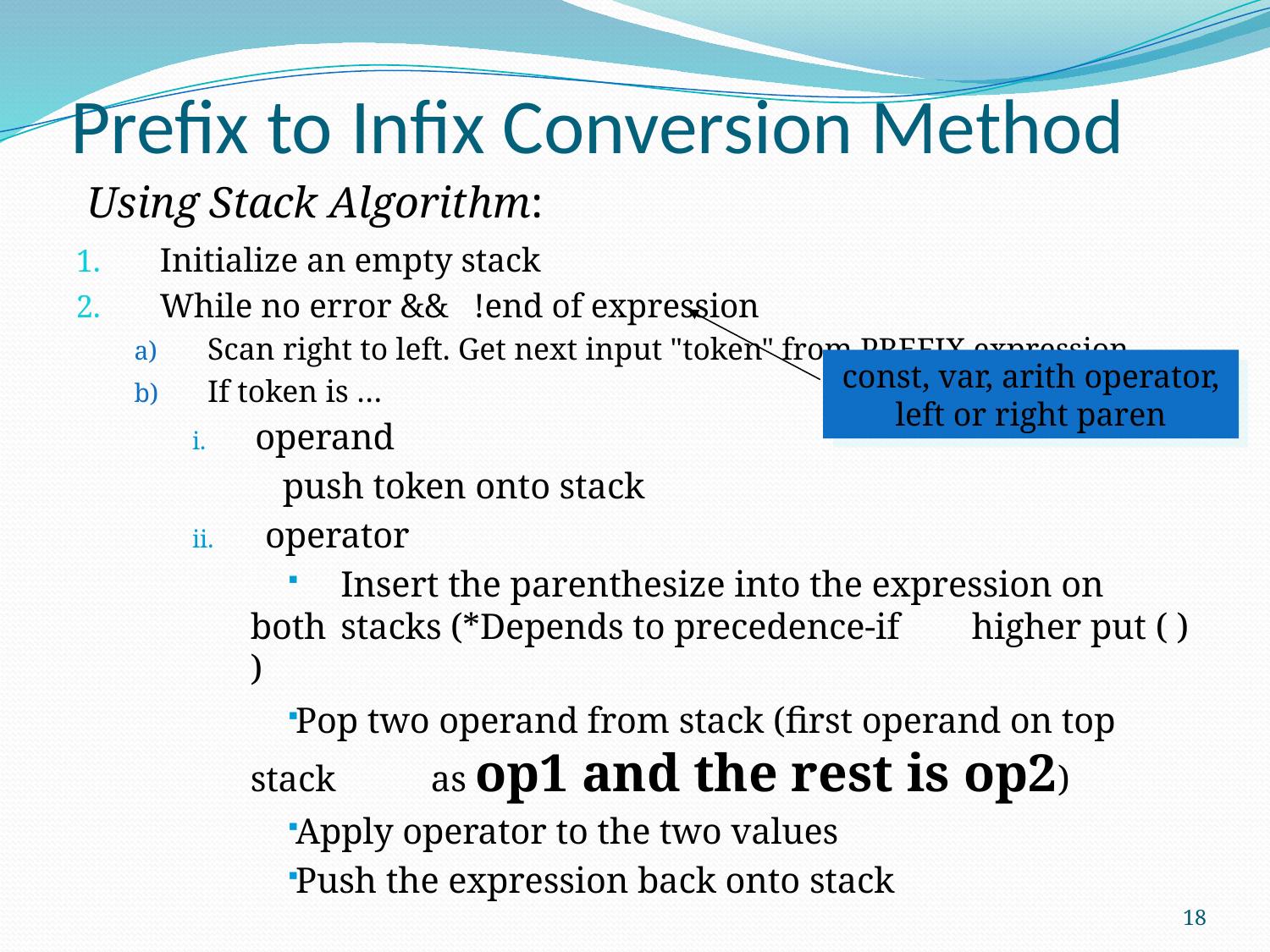

# Prefix to Infix Conversion Method
Using Stack Algorithm:
Initialize an empty stack
While no error &&   !end of expression
Scan right to left. Get next input "token" from PREFIX expression
If token is …
operand
 	push token onto stack
operator
	Insert the parenthesize into the expression on 	both	stacks (*Depends to precedence-if  	higher put ( ) )
Pop two operand from stack (first operand on top 	stack 	as op1 and the rest is op2)
Apply operator to the two values
Push the expression back onto stack

const, var, arith operator, left or right paren
18